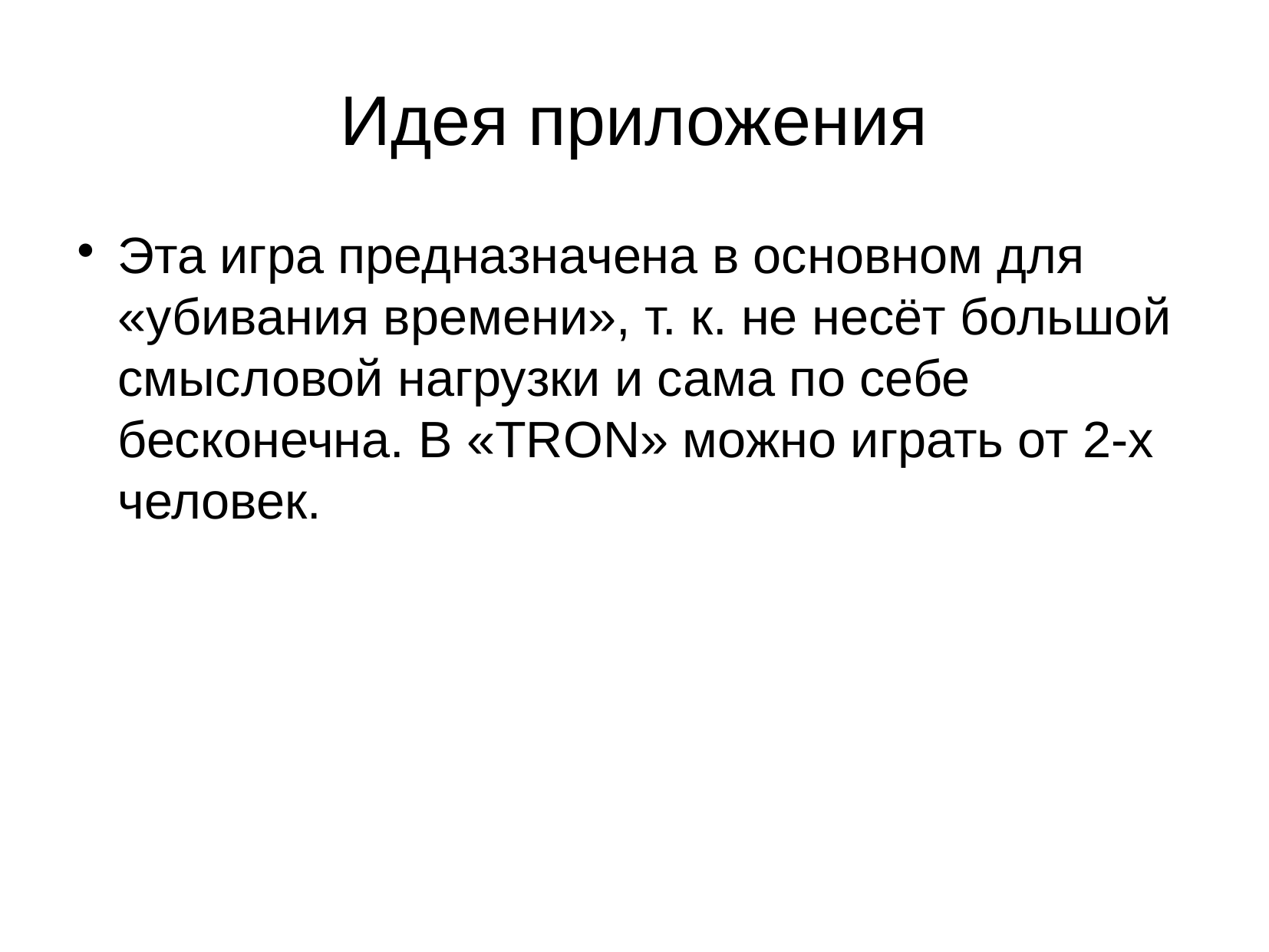

Идея приложения
Эта игра предназначена в основном для «убивания времени», т. к. не несёт большой смысловой нагрузки и сама по себе бесконечна. В «TRON» можно играть от 2-х человек.